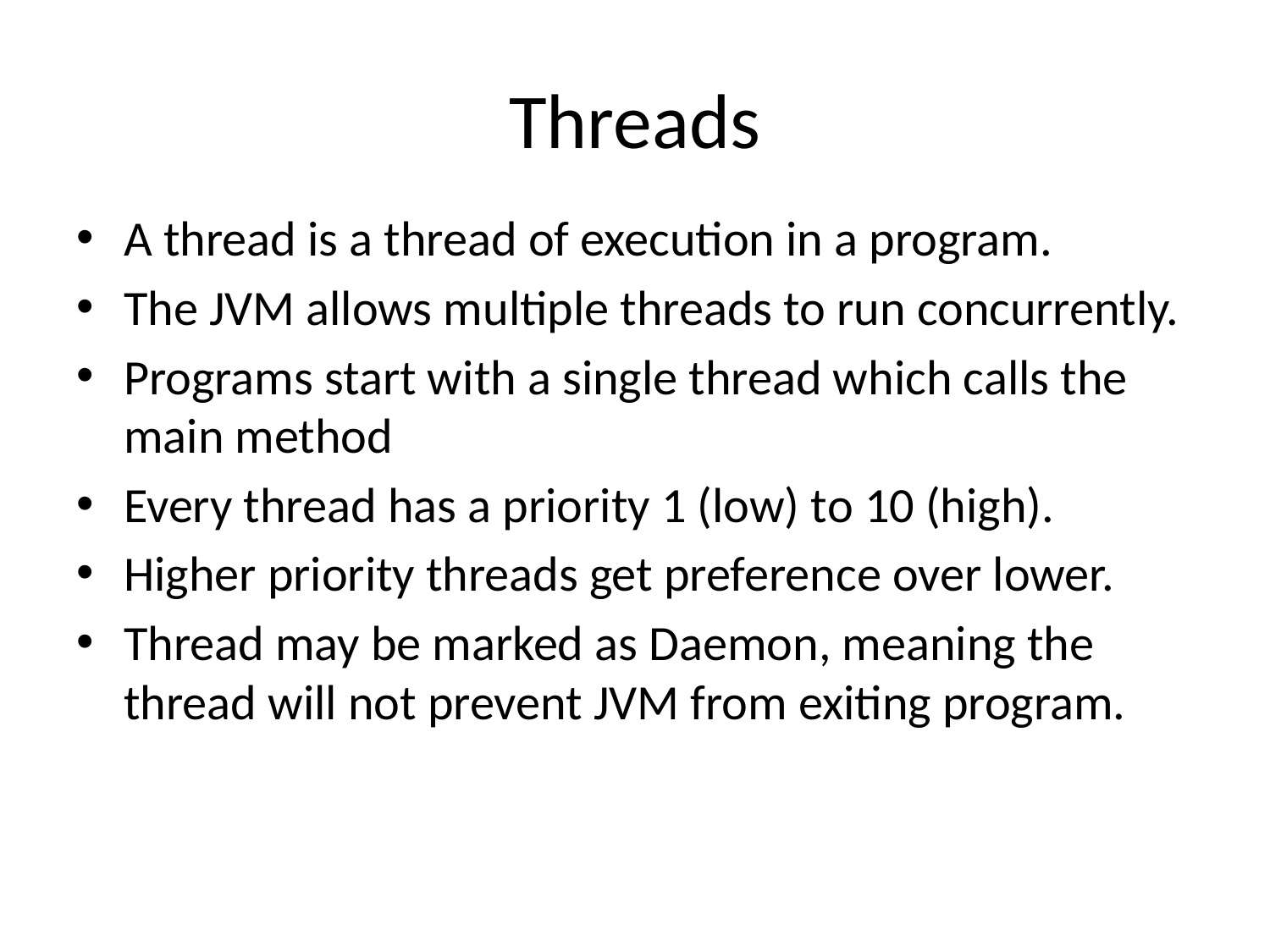

Threads
A thread is a thread of execution in a program.
The JVM allows multiple threads to run concurrently.
Programs start with a single thread which calls the main method
Every thread has a priority 1 (low) to 10 (high).
Higher priority threads get preference over lower.
Thread may be marked as Daemon, meaning the thread will not prevent JVM from exiting program.